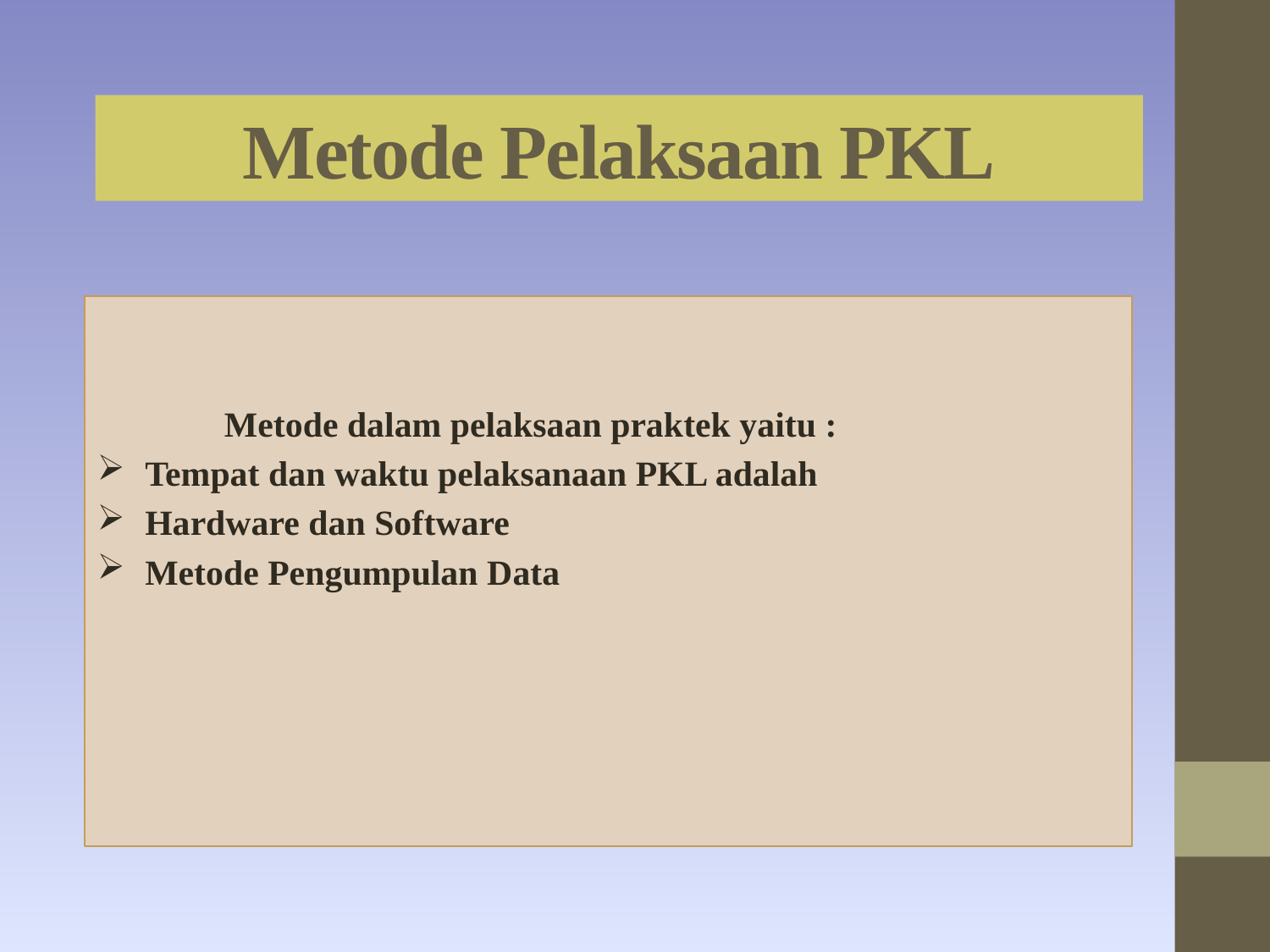

# Metode Pelaksaan PKL

	Metode dalam pelaksaan praktek yaitu :
Tempat dan waktu pelaksanaan PKL adalah
Hardware dan Software
Metode Pengumpulan Data